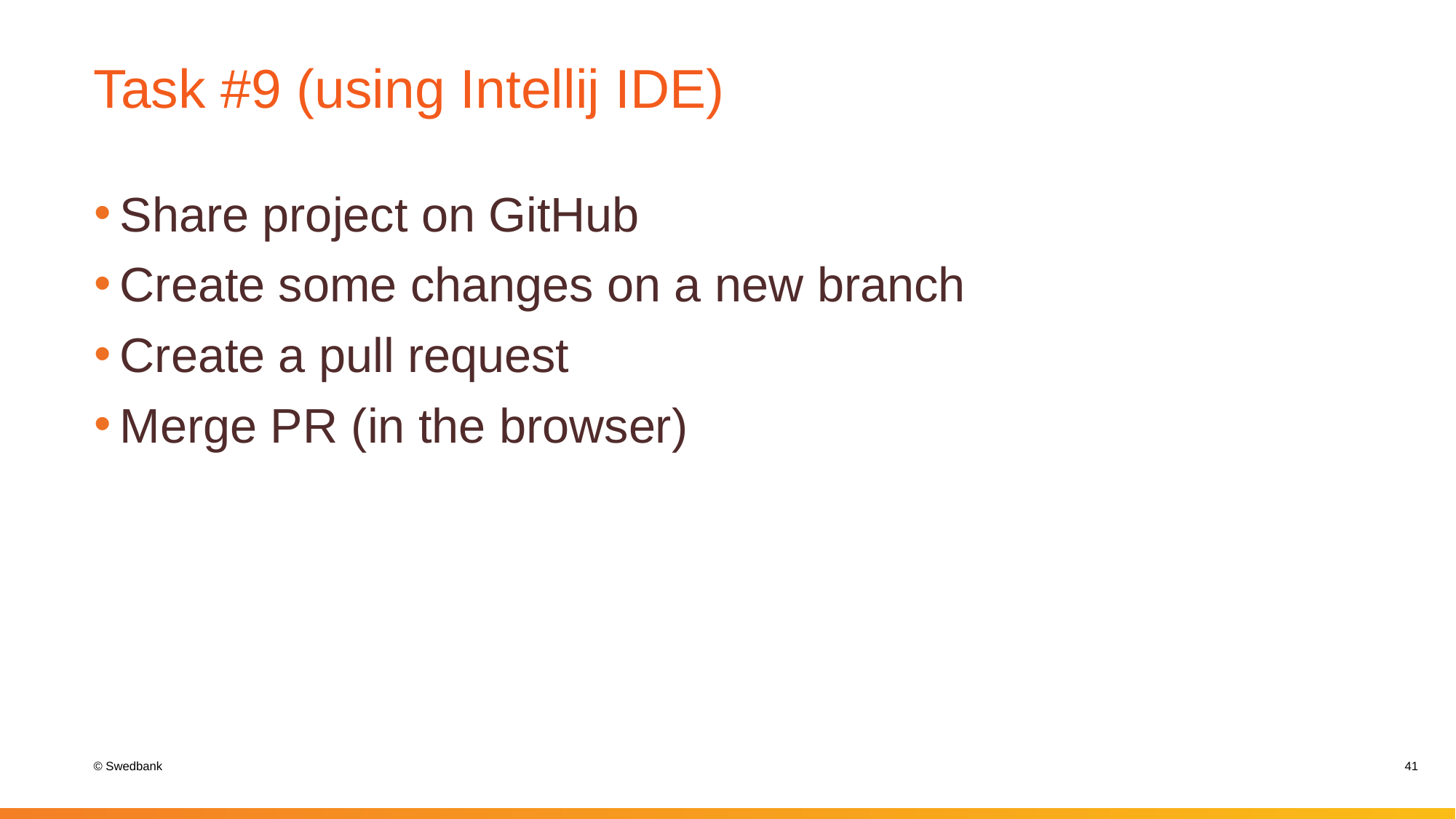

# Task #9 (using Intellij IDE)
Share project on GitHub
Create some changes on a new branch
Create a pull request
Merge PR (in the browser)

41